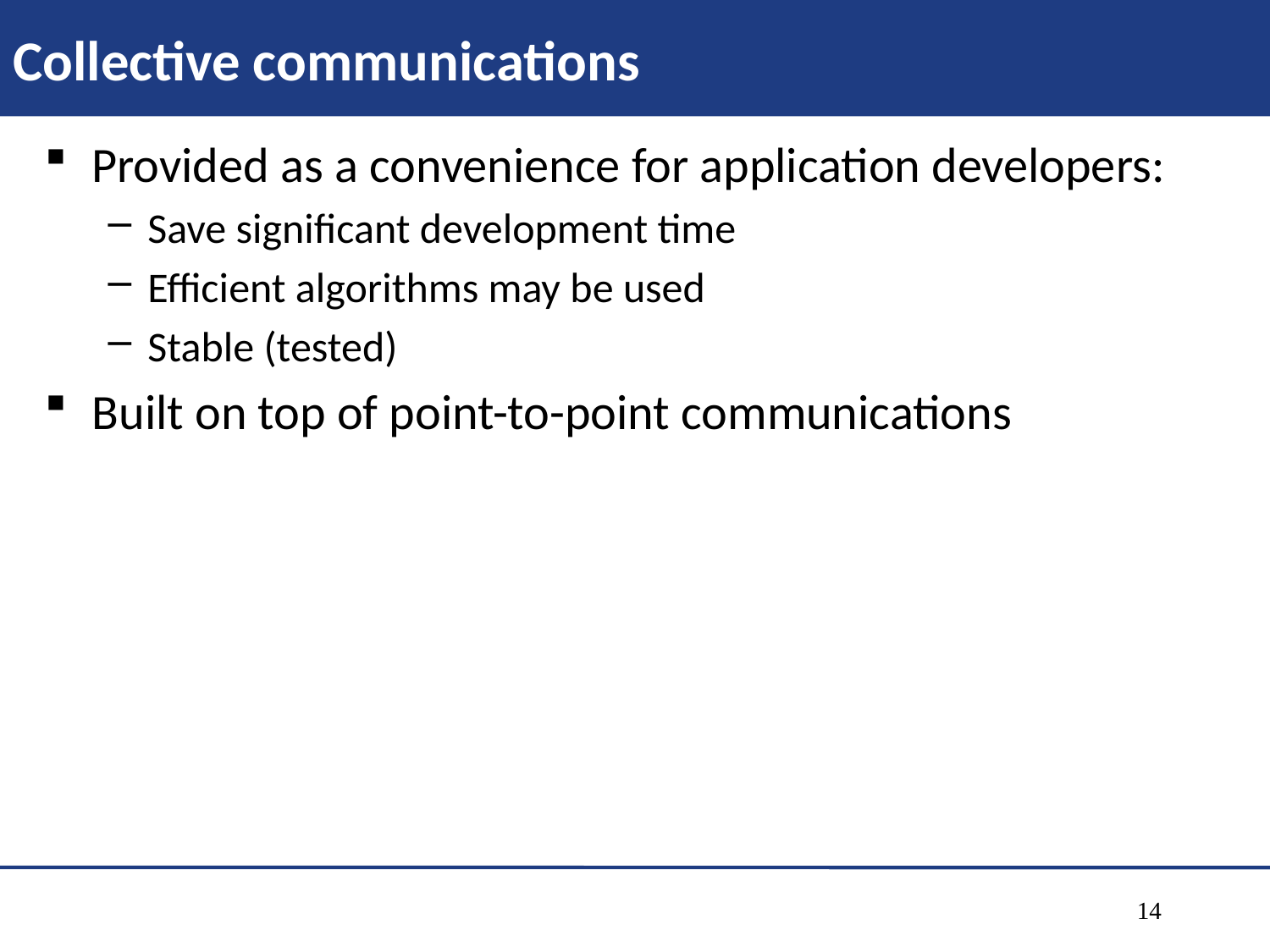

# Collective communications
Provided as a convenience for application developers:
Save significant development time
Efficient algorithms may be used
Stable (tested)
Built on top of point-to-point communications
14